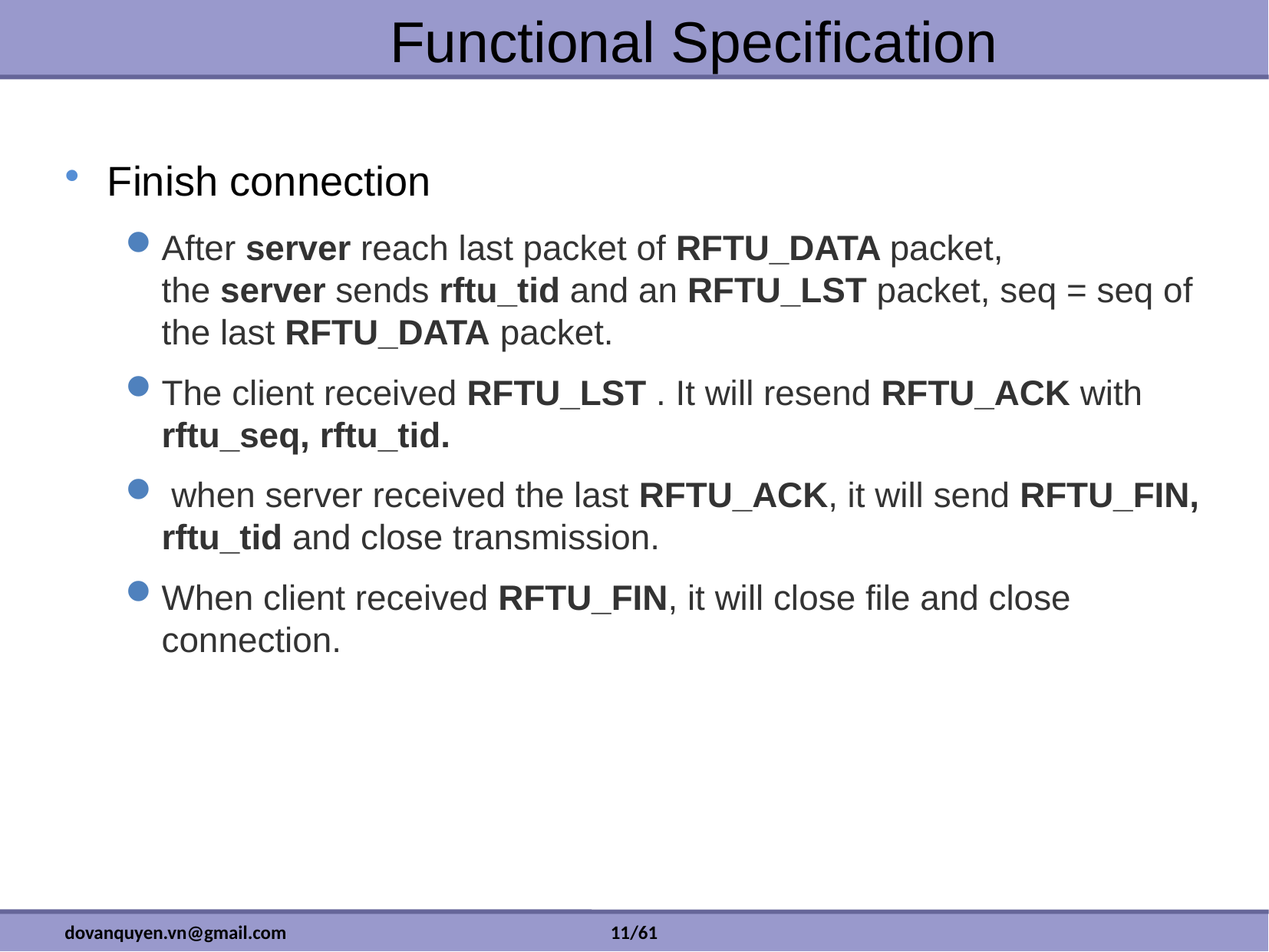

# Functional Specification
Finish connection
After server reach last packet of RFTU_DATA packet, the server sends rftu_tid and an RFTU_LST packet, seq = seq of the last RFTU_DATA packet.
The client received RFTU_LST . It will resend RFTU_ACK with rftu_seq, rftu_tid.
 when server received the last RFTU_ACK, it will send RFTU_FIN, rftu_tid and close transmission.
When client received RFTU_FIN, it will close file and close connection.